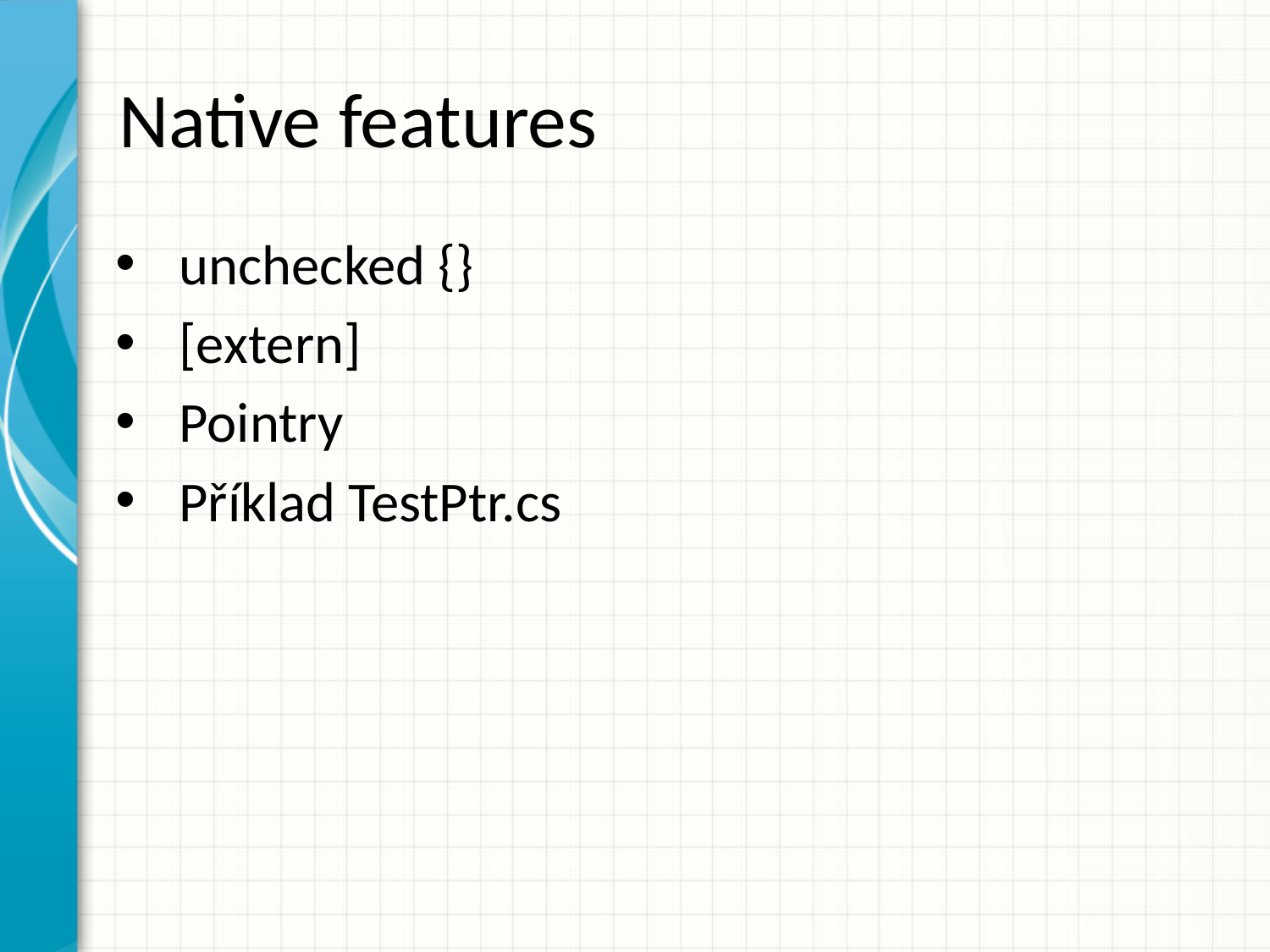

# Native features
unchecked {}
[extern]
Pointry
Příklad TestPtr.cs